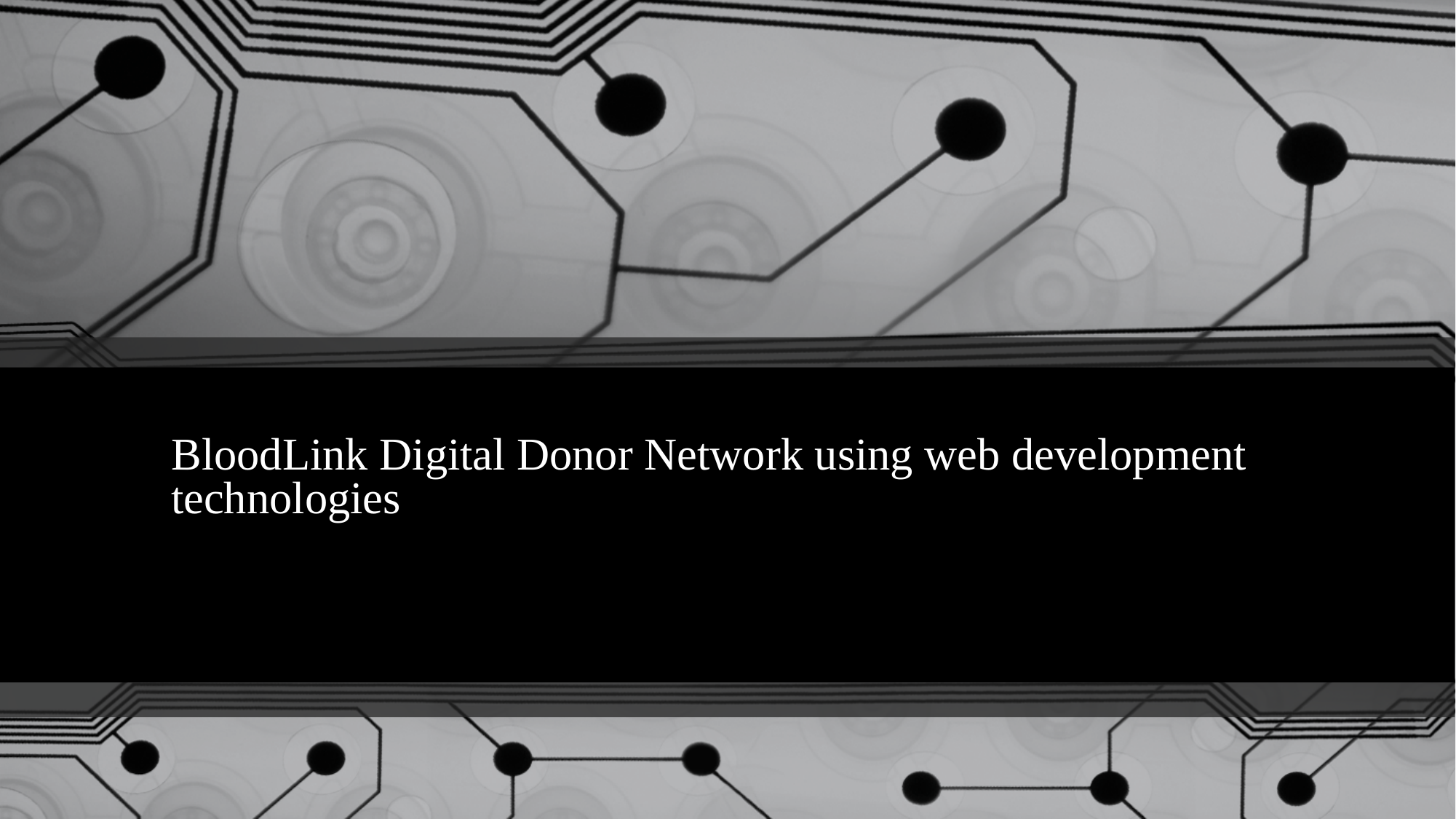

# BloodLink Digital Donor Network using web development technologies